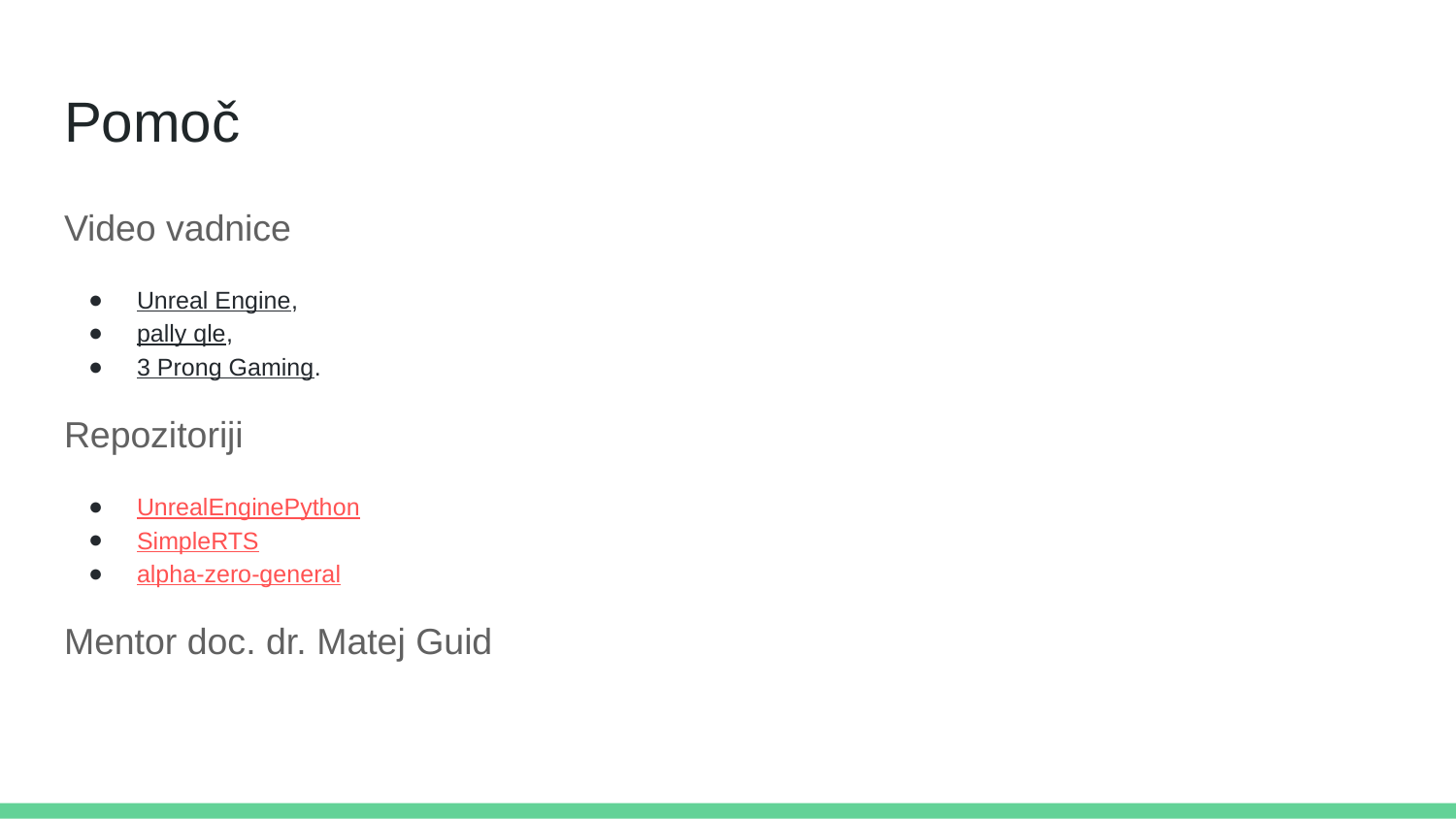

# Pomoč
Video vadnice
Unreal Engine,
pally qle,
3 Prong Gaming.
Repozitoriji
UnrealEnginePython
SimpleRTS
alpha-zero-general
Mentor doc. dr. Matej Guid